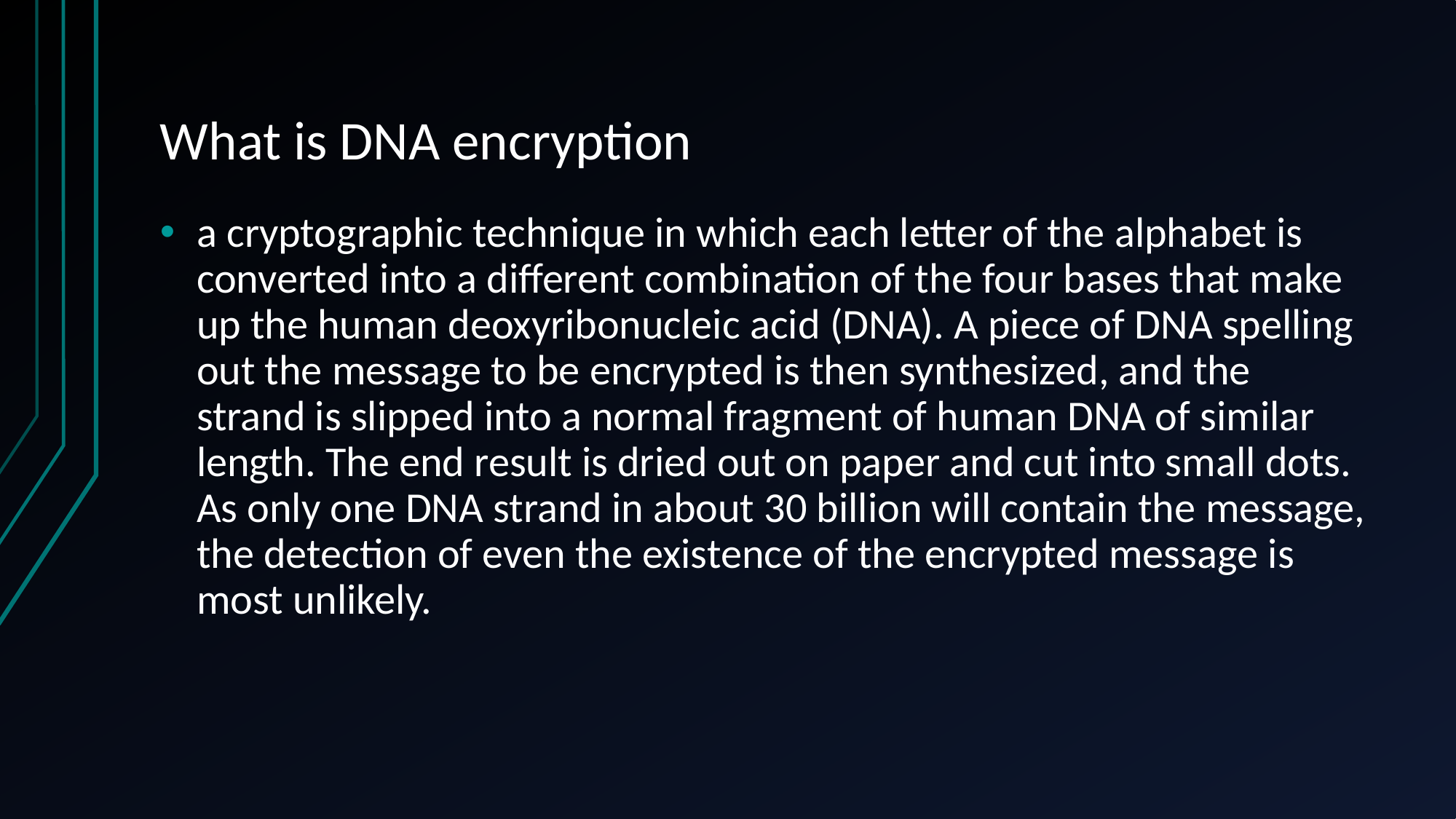

# What is DNA encryption
a cryptographic technique in which each letter of the alphabet is converted into a different combination of the four bases that make up the human deoxyribonucleic acid (DNA). A piece of DNA spelling out the message to be encrypted is then synthesized, and the strand is slipped into a normal fragment of human DNA of similar length. The end result is dried out on paper and cut into small dots. As only one DNA strand in about 30 billion will contain the message, the detection of even the existence of the encrypted message is most unlikely.